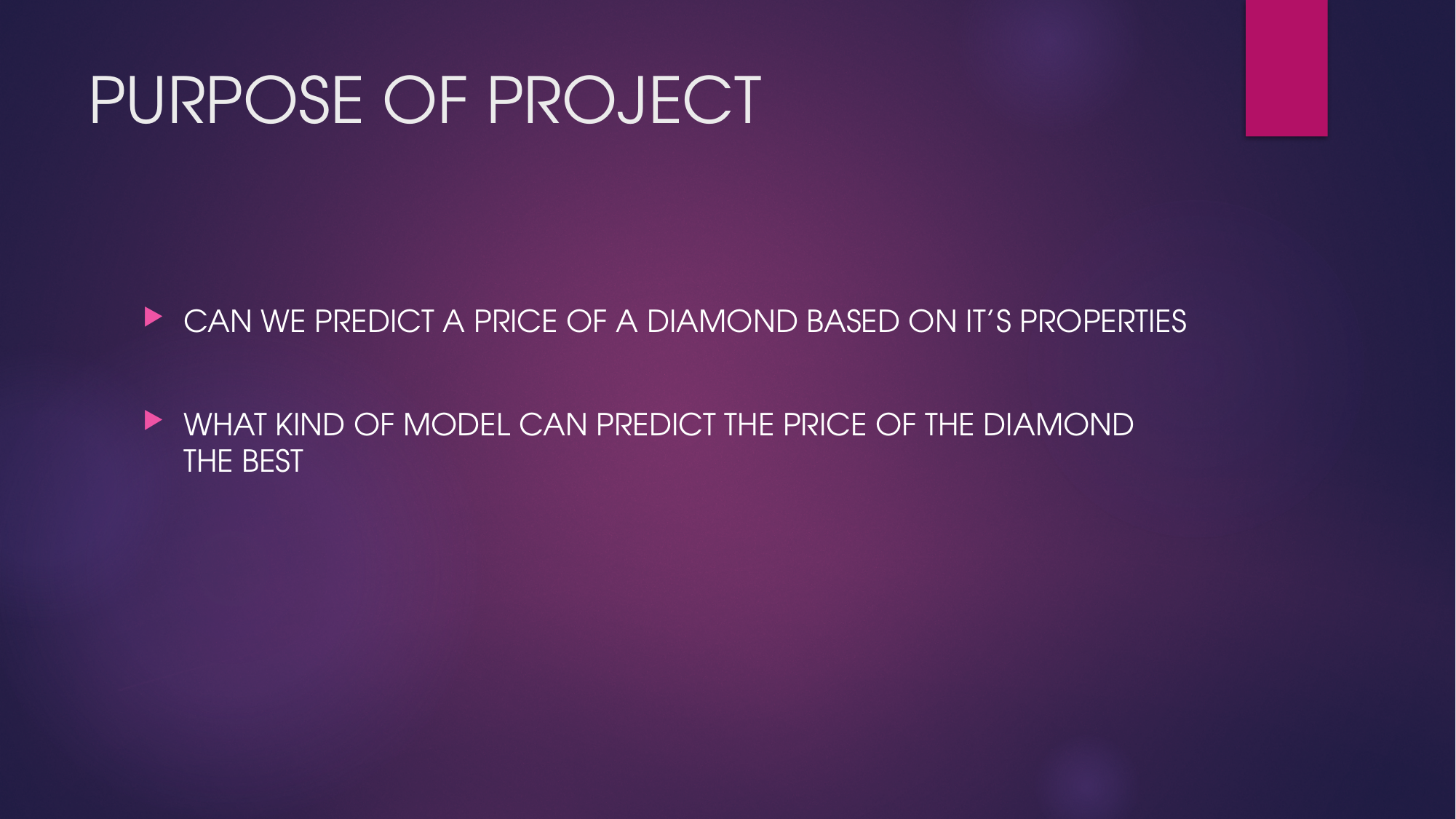

# PURPOSE OF PROJECT

CAN WE PREDICT A PRICE OF A DIAMOND BASED ON IT’S PROPERTIES

WHAT KIND OF MODEL CAN PREDICT THE PRICE OF THE DIAMOND THE BEST